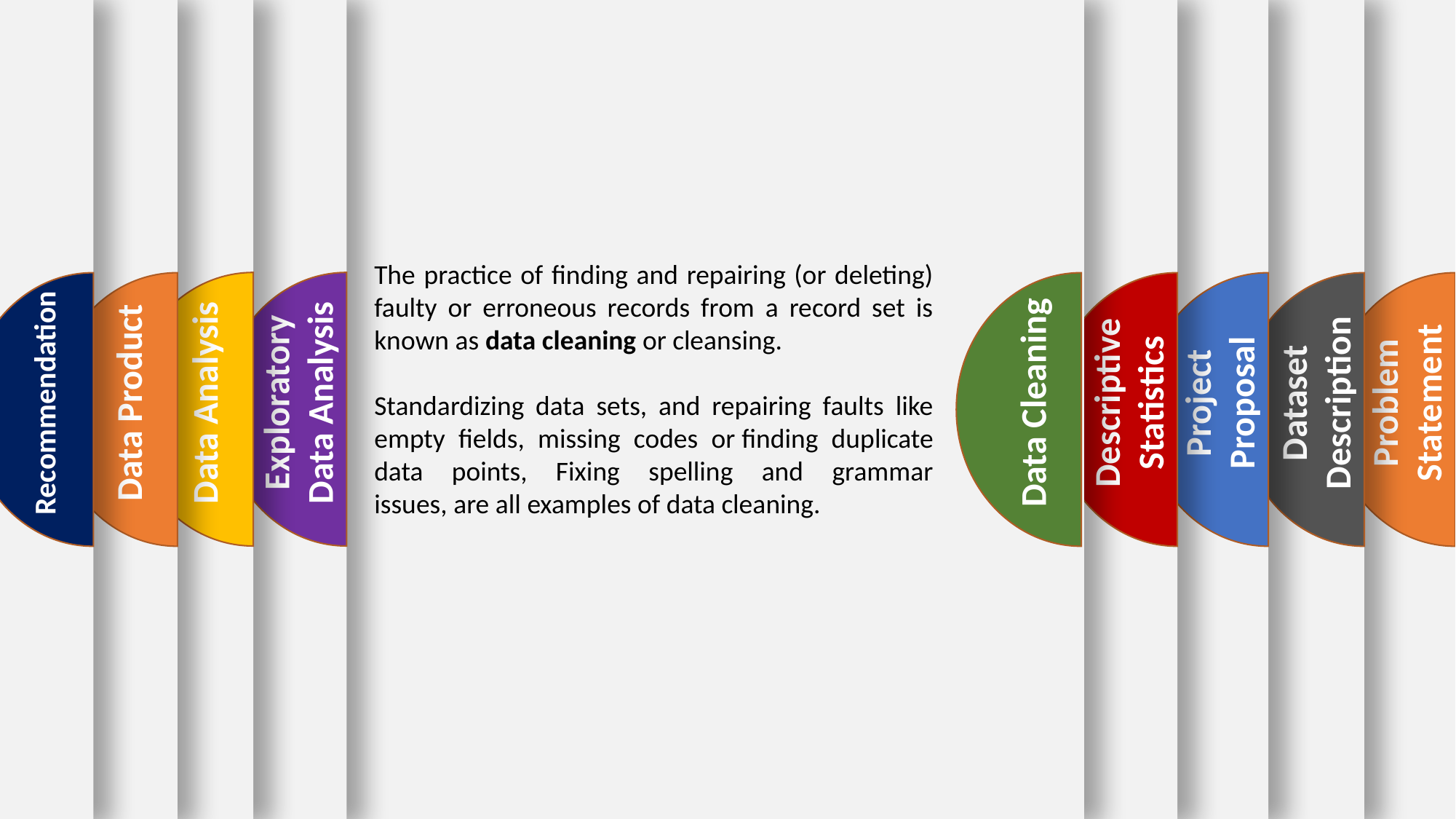

The practice of finding and repairing (or deleting) faulty or erroneous records from a record set is known as data cleaning or cleansing.

Standardizing data sets, and repairing faults like empty fields, missing codes or finding duplicate data points, Fixing spelling and grammar issues, are all examples of data cleaning.

Exploratory Data Analysis
Descriptive Statistics
Project Proposal
Dataset Description
Problem Statement
Data Analysis
Data Product
Data Cleaning
Recommendation